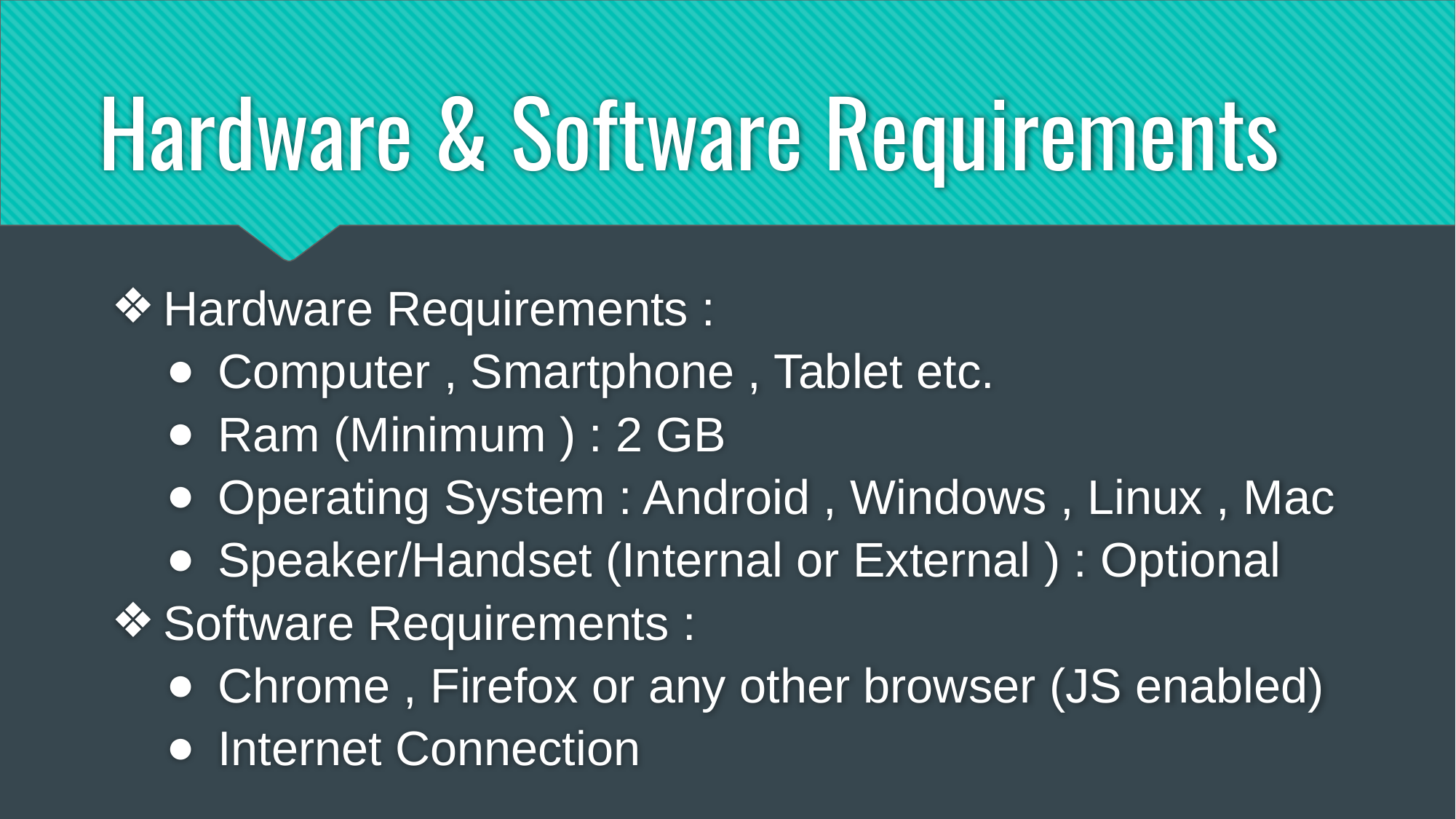

# Hardware & Software Requirements
Hardware Requirements :
Computer , Smartphone , Tablet etc.
Ram (Minimum ) : 2 GB
Operating System : Android , Windows , Linux , Mac
Speaker/Handset (Internal or External ) : Optional
Software Requirements :
Chrome , Firefox or any other browser (JS enabled)
Internet Connection